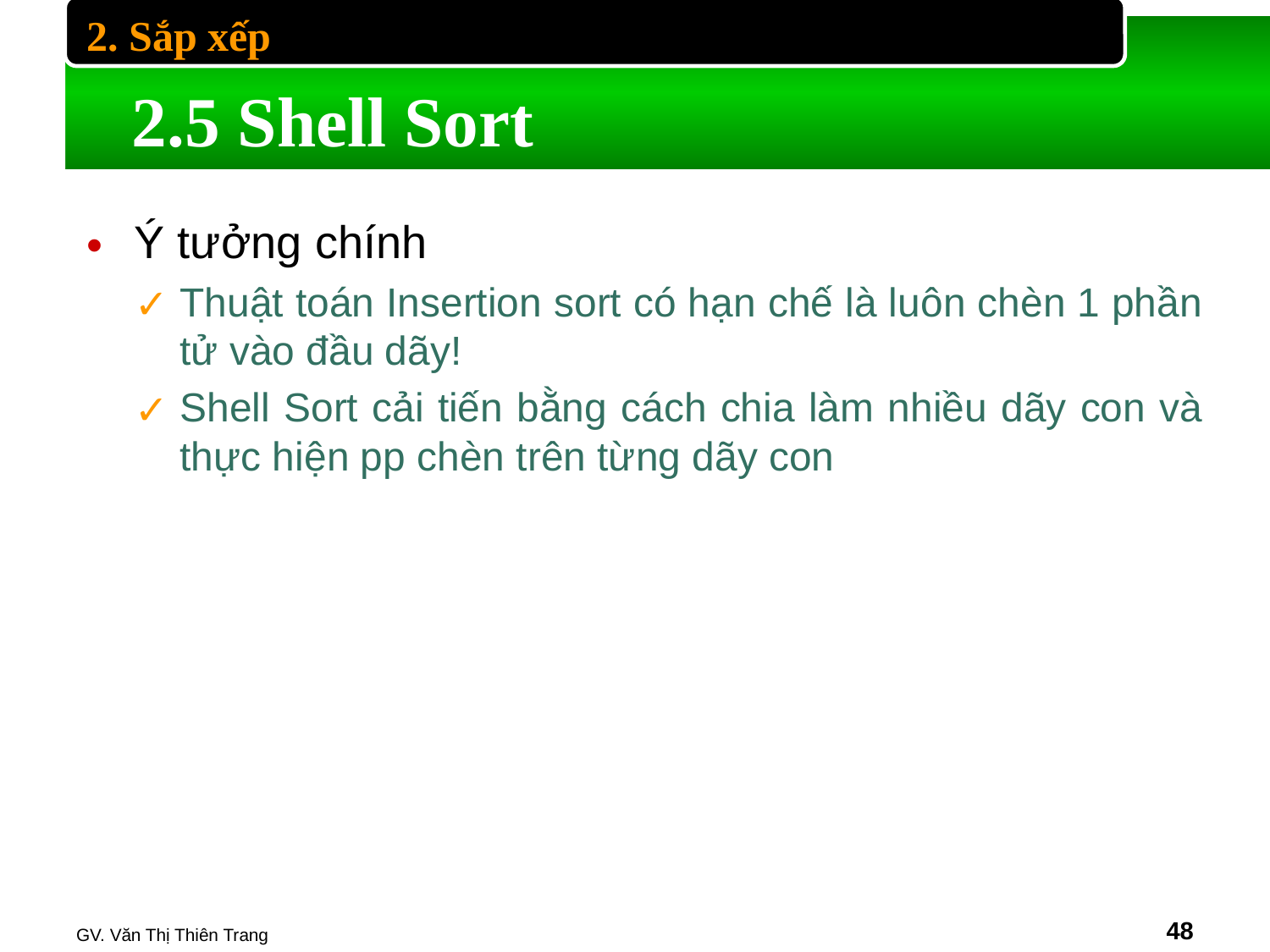

2. Sắp xếp
# 2.5 Shell Sort
Ý tưởng chính
Thuật toán Insertion sort có hạn chế là luôn chèn 1 phần tử vào đầu dãy!
Shell Sort cải tiến bằng cách chia làm nhiều dãy con và thực hiện pp chèn trên từng dãy con

GV. Văn Thị Thiên Trang
48